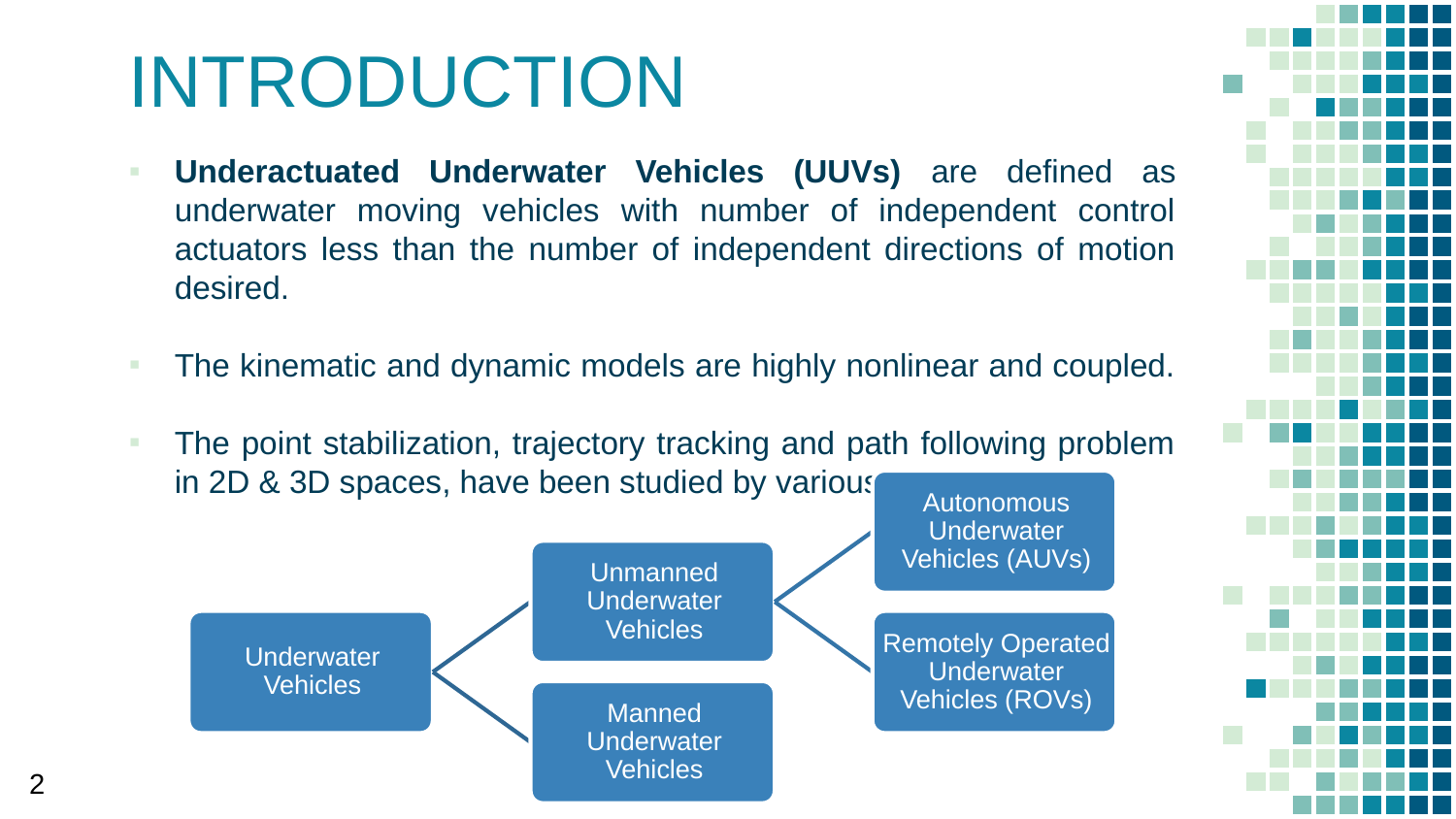

# INTRODUCTION
Underactuated Underwater Vehicles (UUVs) are defined as underwater moving vehicles with number of independent control actuators less than the number of independent directions of motion desired.

The kinematic and dynamic models are highly nonlinear and coupled.
The point stabilization, trajectory tracking and path following problem in 2D & 3D spaces, have been studied by various researchers..

Underwater Vehicles

Unmanned Underwater Vehicles

Autonomous Underwater Vehicles (AUVs)

Remotely Operated Underwater Vehicles (ROVs)

Manned Underwater Vehicles

2